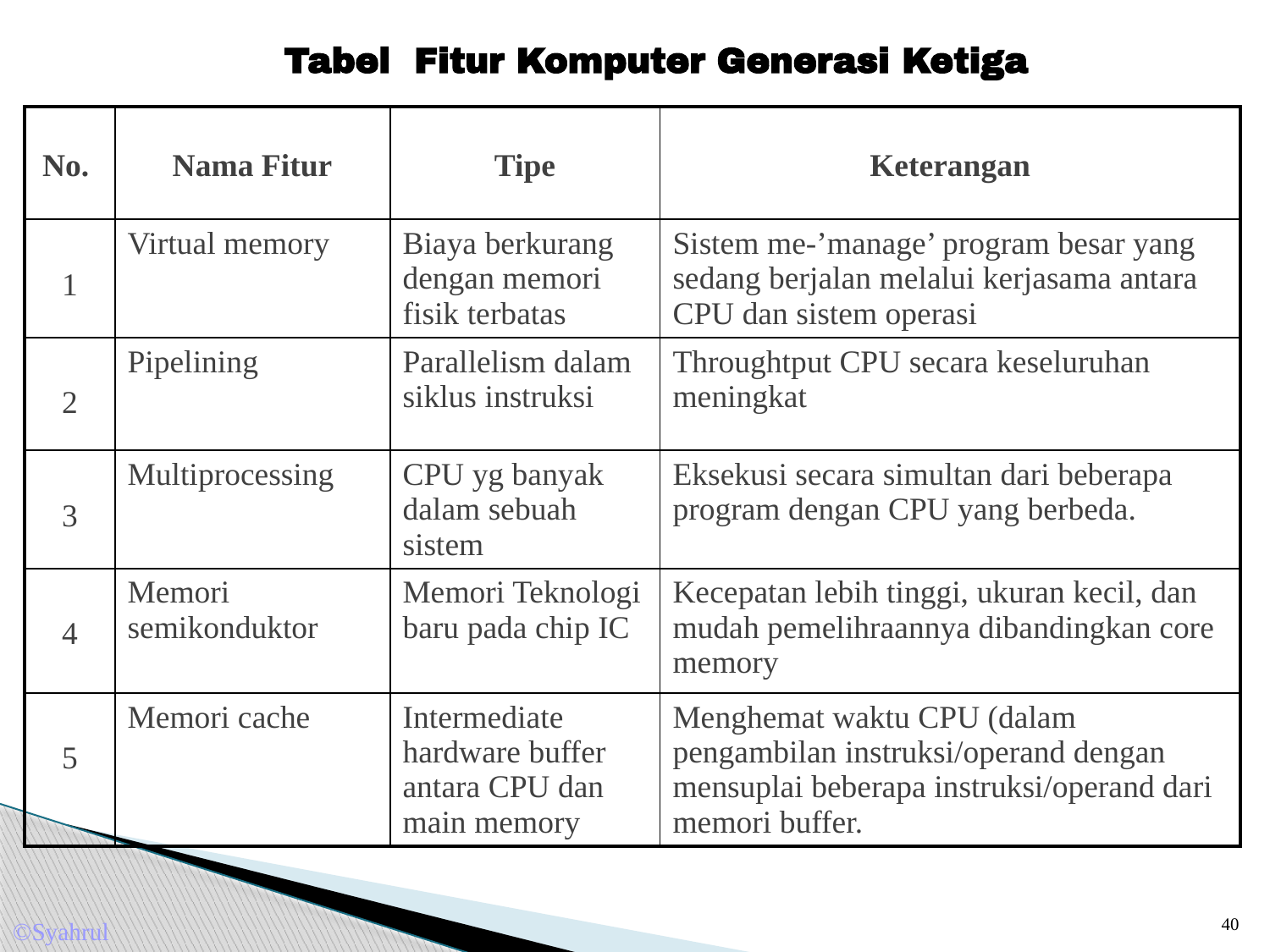

Tabel  Fitur Komputer Generasi Ketiga
| No. | Nama Fitur | Tipe | Keterangan |
| --- | --- | --- | --- |
| 1 | Virtual memory | Biaya berkurang dengan memori fisik terbatas | Sistem me-’manage’ program besar yang sedang berjalan melalui kerjasama antara CPU dan sistem operasi |
| 2 | Pipelining | Parallelism dalam siklus instruksi | Throughtput CPU secara keseluruhan meningkat |
| 3 | Multiprocessing | CPU yg banyak dalam sebuah sistem | Eksekusi secara simultan dari beberapa program dengan CPU yang berbeda. |
| 4 | Memori semikonduktor | Memori Teknologi baru pada chip IC | Kecepatan lebih tinggi, ukuran kecil, dan mudah pemelihraannya dibandingkan core memory |
| 5 | Memori cache | Intermediate hardware buffer antara CPU dan main memory | Menghemat waktu CPU (dalam pengambilan instruksi/operand dengan mensuplai beberapa instruksi/operand dari memori buffer. |
40